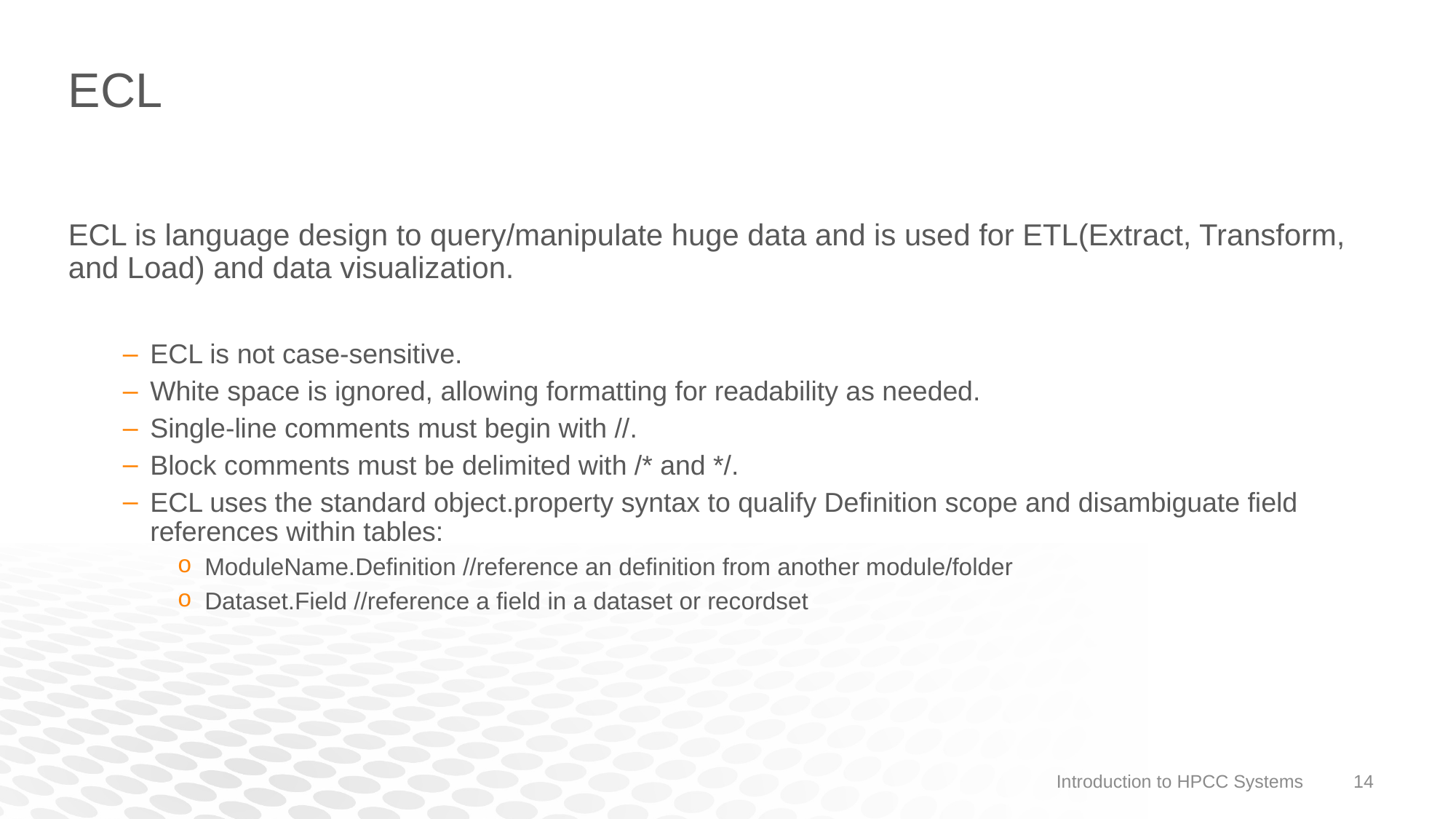

# ECL
ECL is language design to query/manipulate huge data and is used for ETL(Extract, Transform, and Load) and data visualization.

ECL is not case-sensitive.
White space is ignored, allowing formatting for readability as needed.
Single-line comments must begin with //.
Block comments must be delimited with /* and */.
ECL uses the standard object.property syntax to qualify Definition scope and disambiguate field references within tables:
ModuleName.Definition //reference an definition from another module/folder
Dataset.Field //reference a field in a dataset or recordset
Introduction to HPCC Systems
14